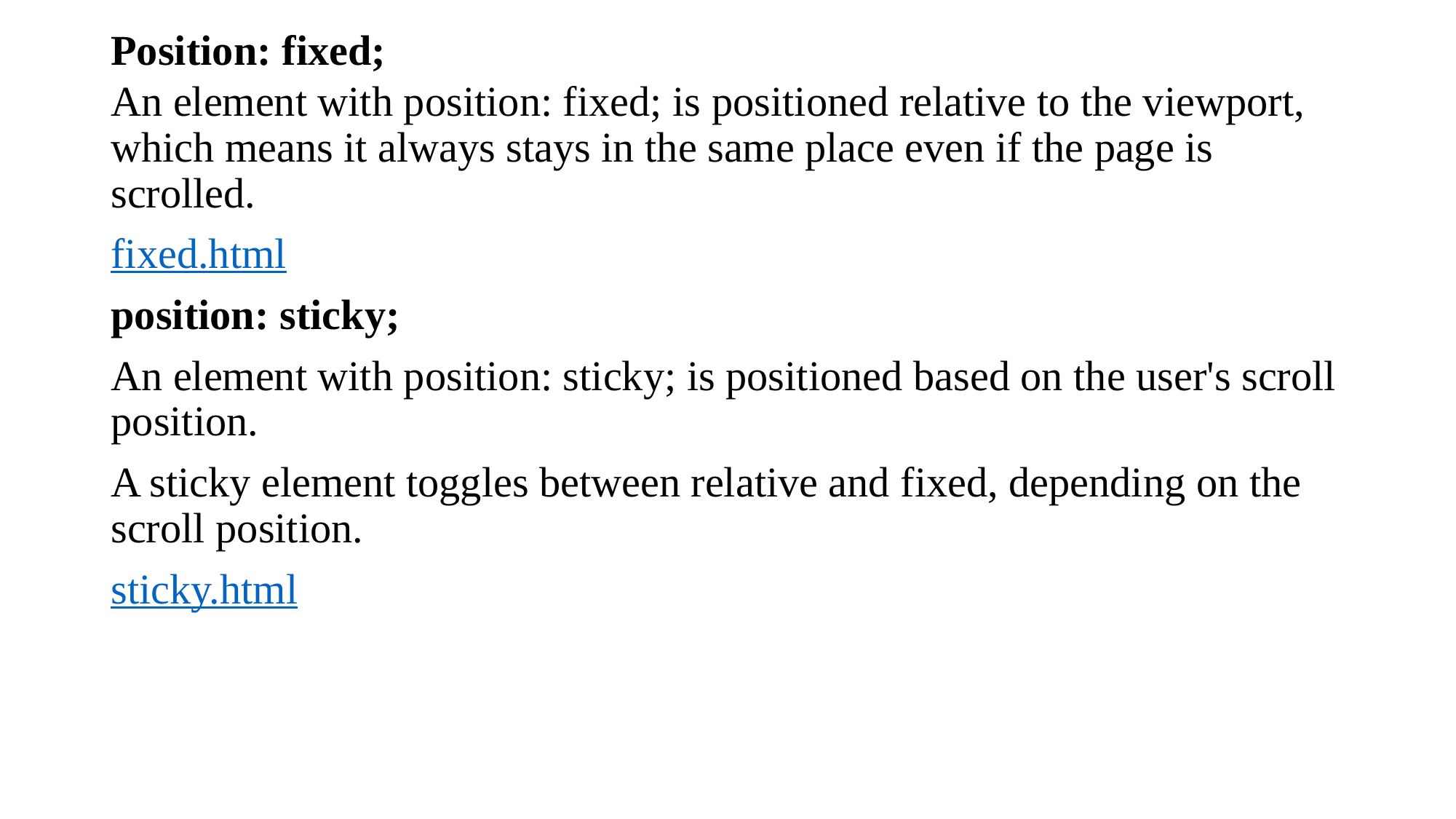

# Position: fixed;
An element with position: fixed; is positioned relative to the viewport, which means it always stays in the same place even if the page is scrolled.
fixed.html
position: sticky;
An element with position: sticky; is positioned based on the user's scroll position.
A sticky element toggles between relative and fixed, depending on the scroll position.
sticky.html